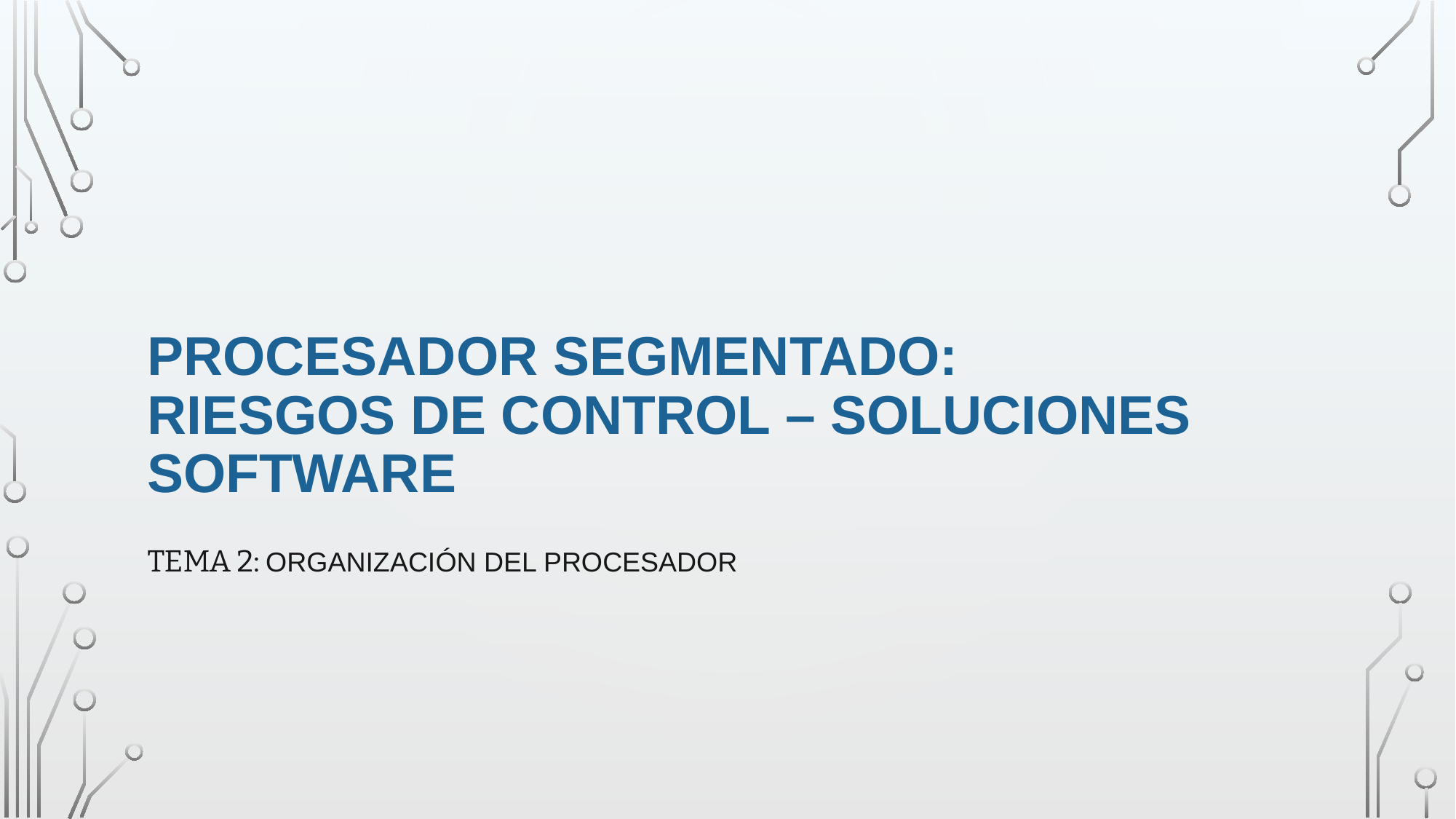

# procesador segmentado: riesgos de control – soluciones software
Tema 2: organización del procesador